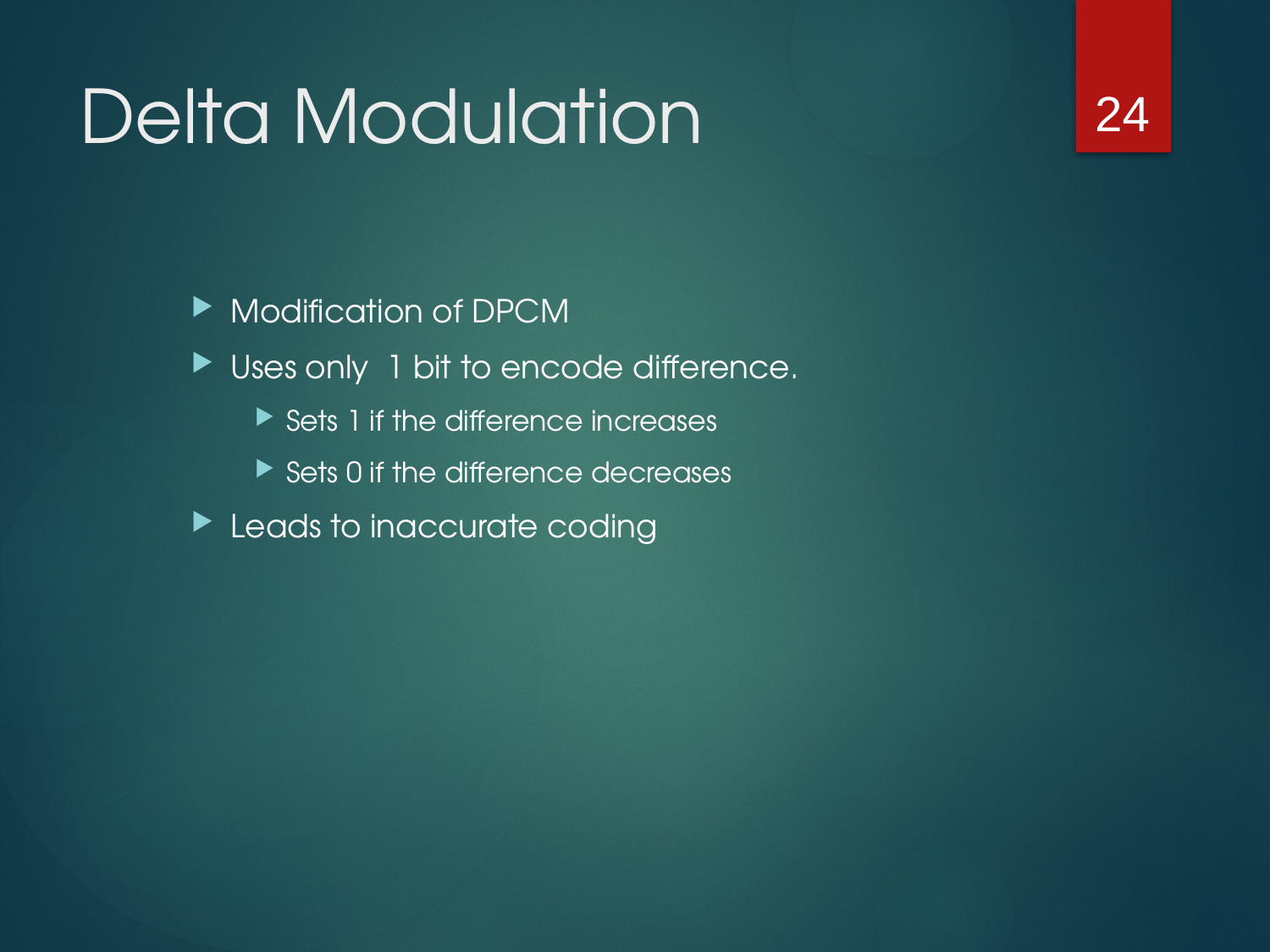

24
# Delta Modulation
Modification of DPCM
Uses only  1 bit to encode difference.
Sets 1 if the difference increases
Sets 0 if the difference decreases
Leads to inaccurate coding